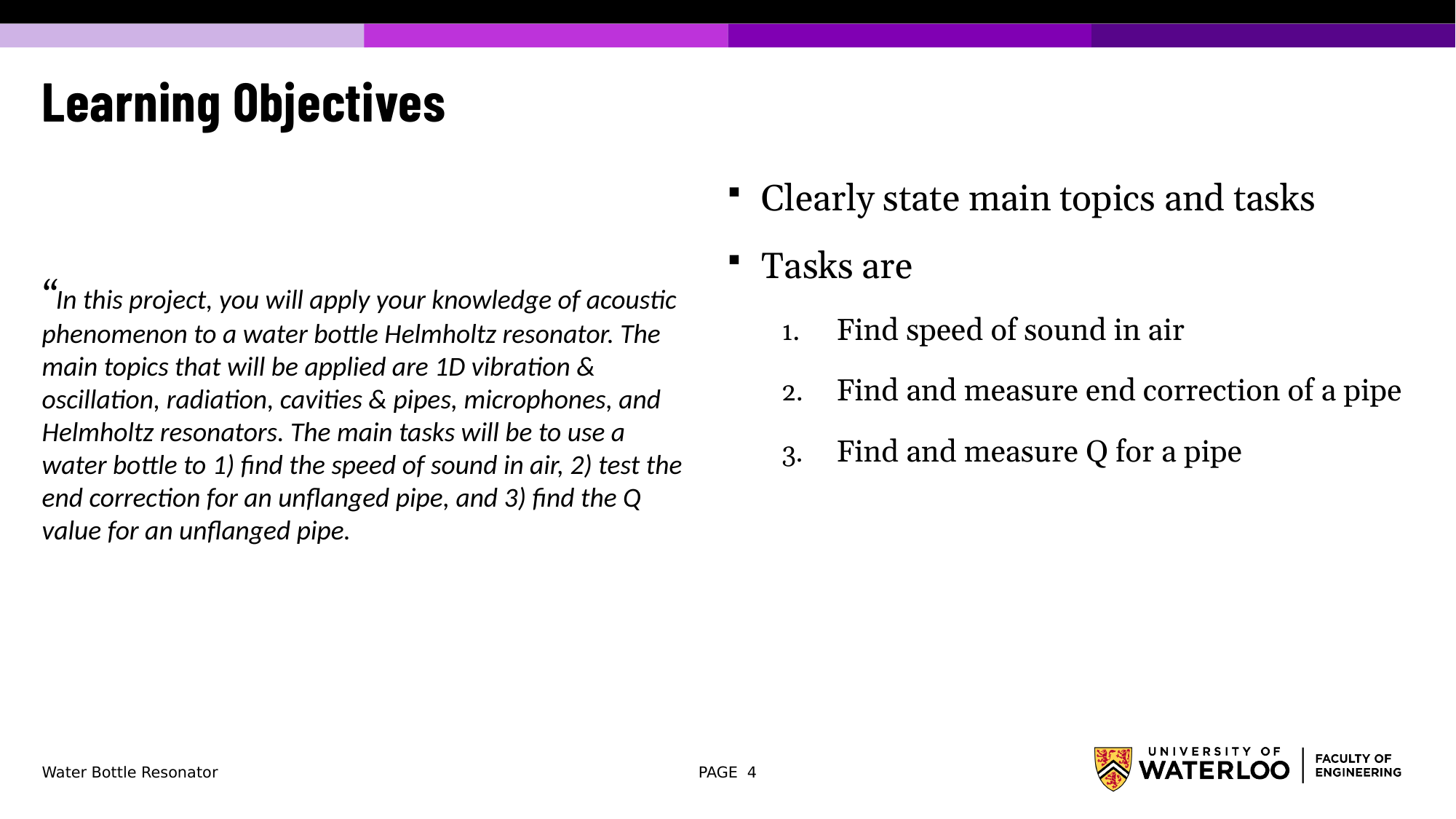

# Learning Objectives
“In this project, you will apply your knowledge of acoustic phenomenon to a water bottle Helmholtz resonator. The main topics that will be applied are 1D vibration & oscillation, radiation, cavities & pipes, microphones, and Helmholtz resonators. The main tasks will be to use a water bottle to 1) find the speed of sound in air, 2) test the end correction for an unflanged pipe, and 3) find the Q value for an unflanged pipe.

Clearly state main topics and tasks
Tasks are
Find speed of sound in air
Find and measure end correction of a pipe
Find and measure Q for a pipe
Water Bottle Resonator
PAGE  4